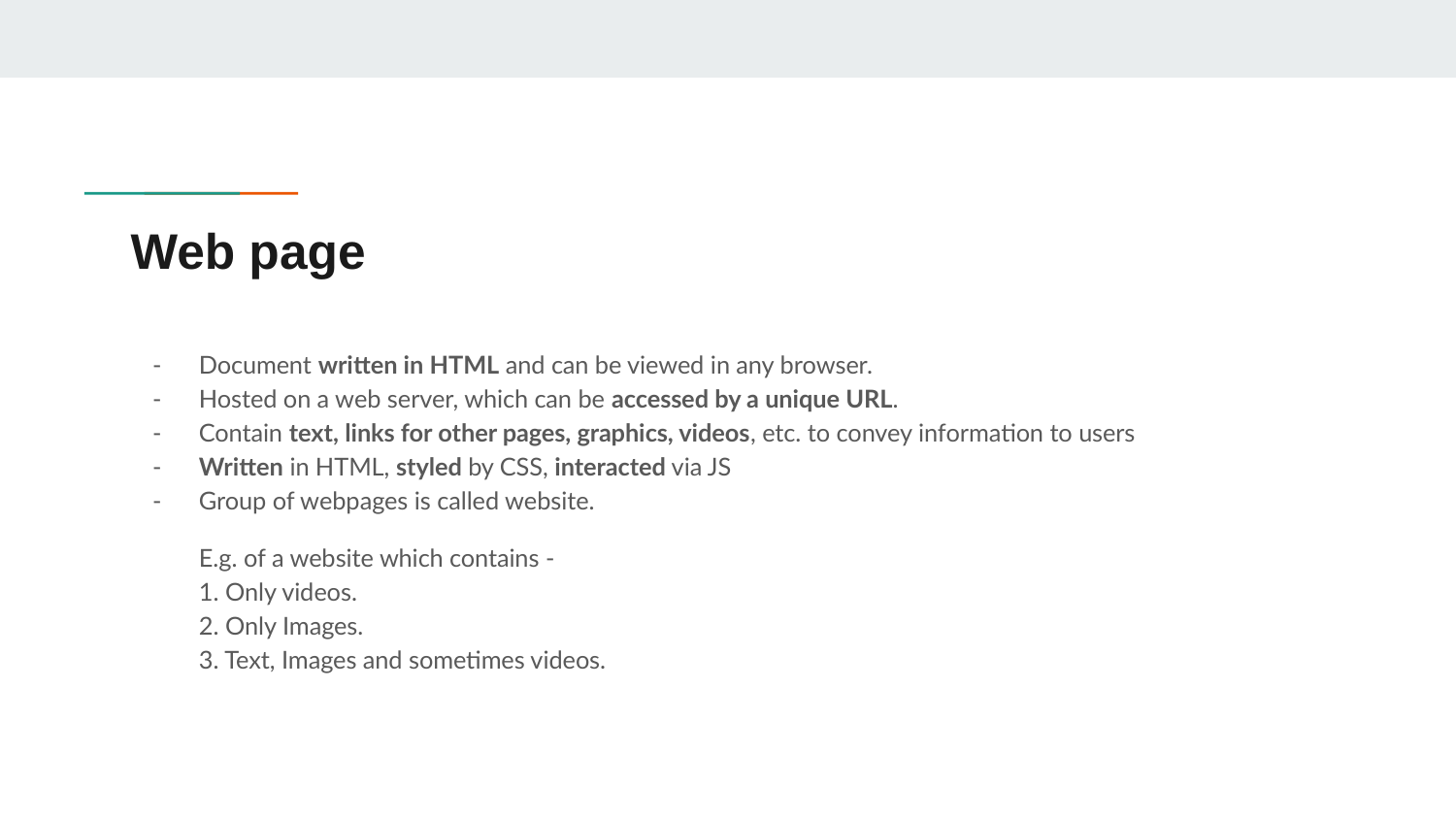

# Web page
Document written in HTML and can be viewed in any browser.
Hosted on a web server, which can be accessed by a unique URL.
Contain text, links for other pages, graphics, videos, etc. to convey information to users
Written in HTML, styled by CSS, interacted via JS
Group of webpages is called website.
E.g. of a website which contains -
1. Only videos.
2. Only Images.
3. Text, Images and sometimes videos.